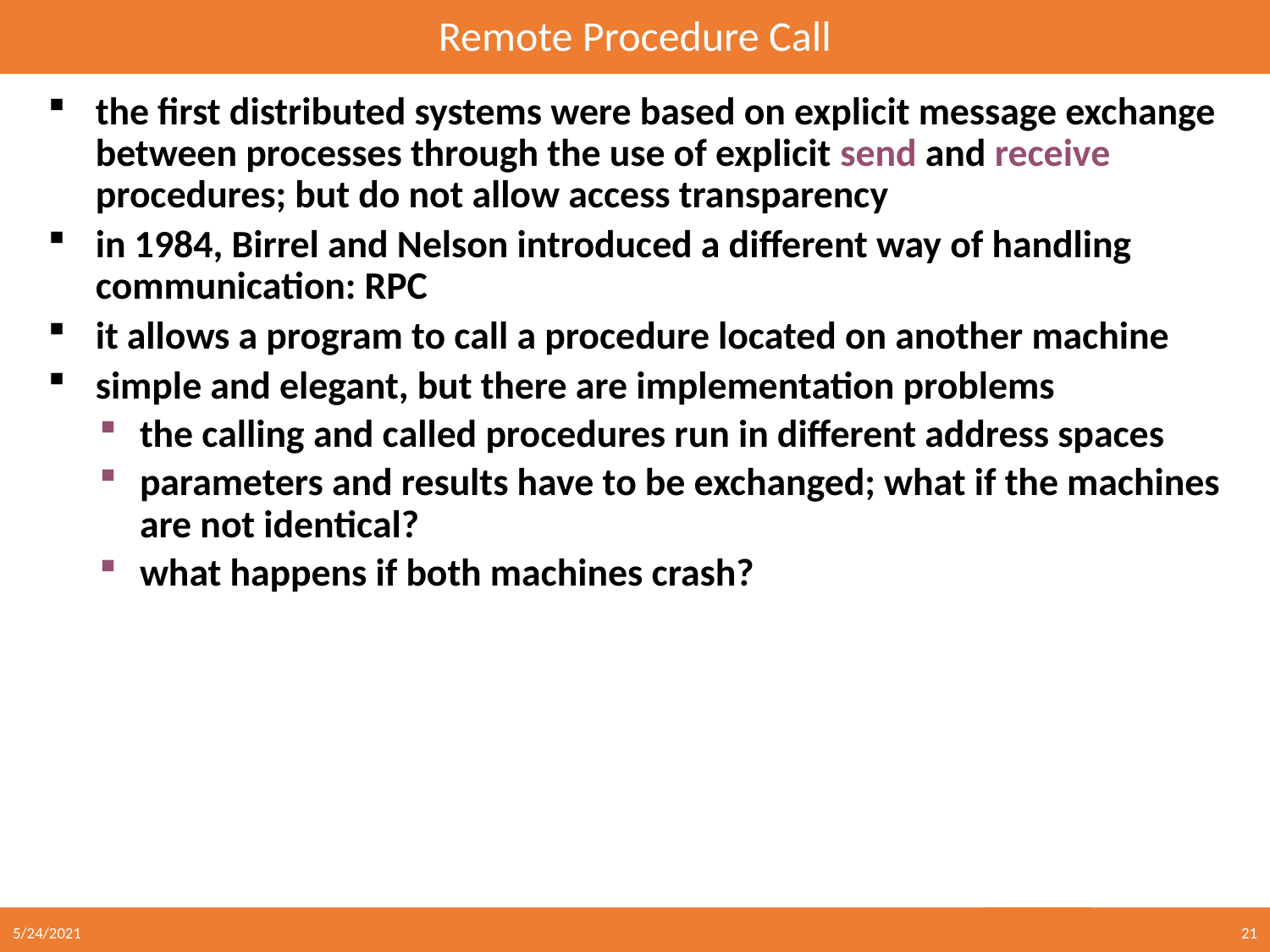

# Remote Procedure Call
the first distributed systems were based on explicit message exchange between processes through the use of explicit send and receive procedures; but do not allow access transparency
in 1984, Birrel and Nelson introduced a different way of handling communication: RPC
it allows a program to call a procedure located on another machine
simple and elegant, but there are implementation problems
the calling and called procedures run in different address spaces
parameters and results have to be exchanged; what if the machines are not identical?
what happens if both machines crash?
5/24/2021
21